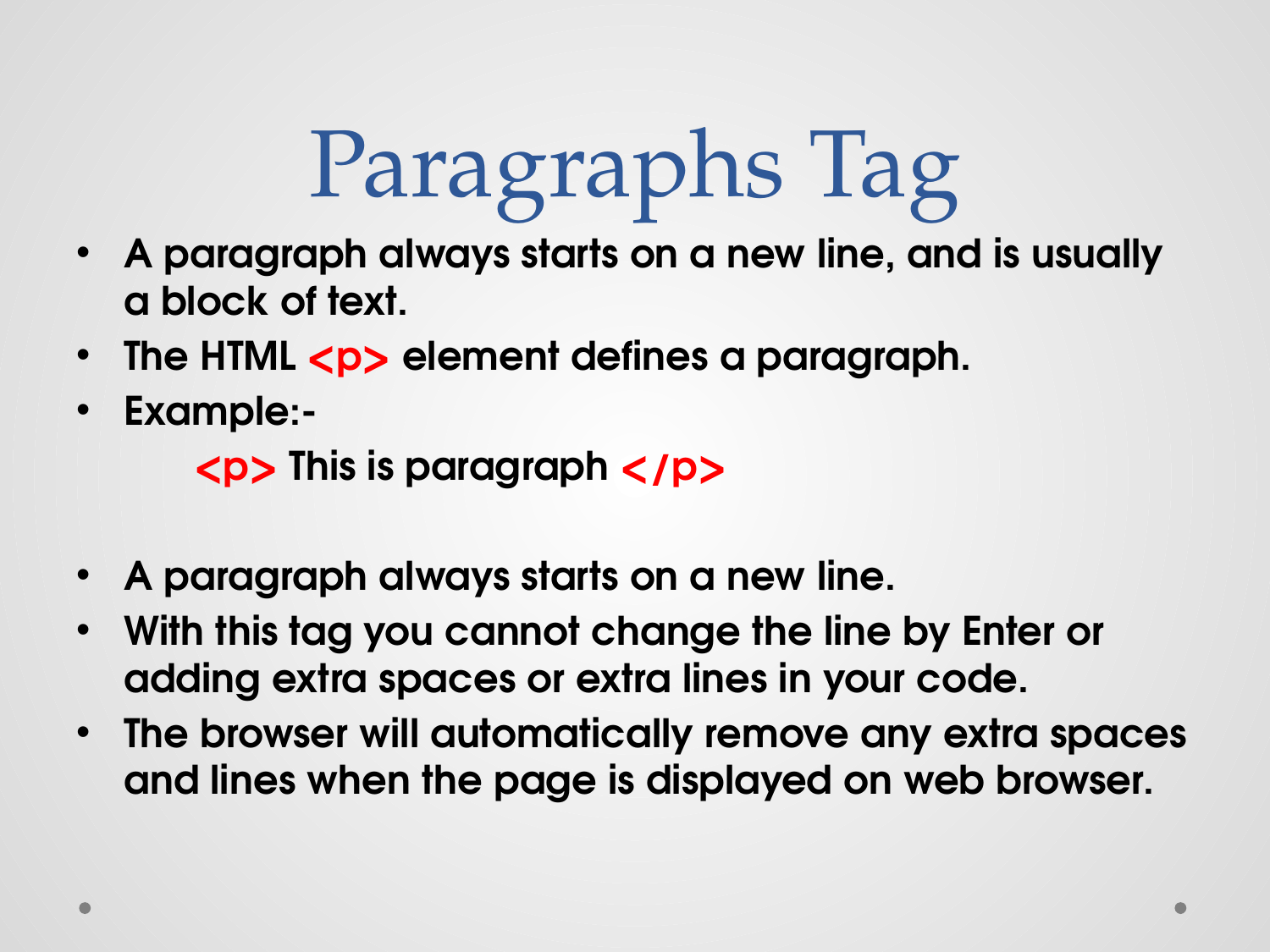

# Paragraphs Tag
A paragraph always starts on a new line, and is usually a block of text.
The HTML <p> element defines a paragraph.
Example:-
	<p> This is paragraph </p>

A paragraph always starts on a new line.
With this tag you cannot change the line by Enter or adding extra spaces or extra lines in your code.
The browser will automatically remove any extra spaces and lines when the page is displayed on web browser.